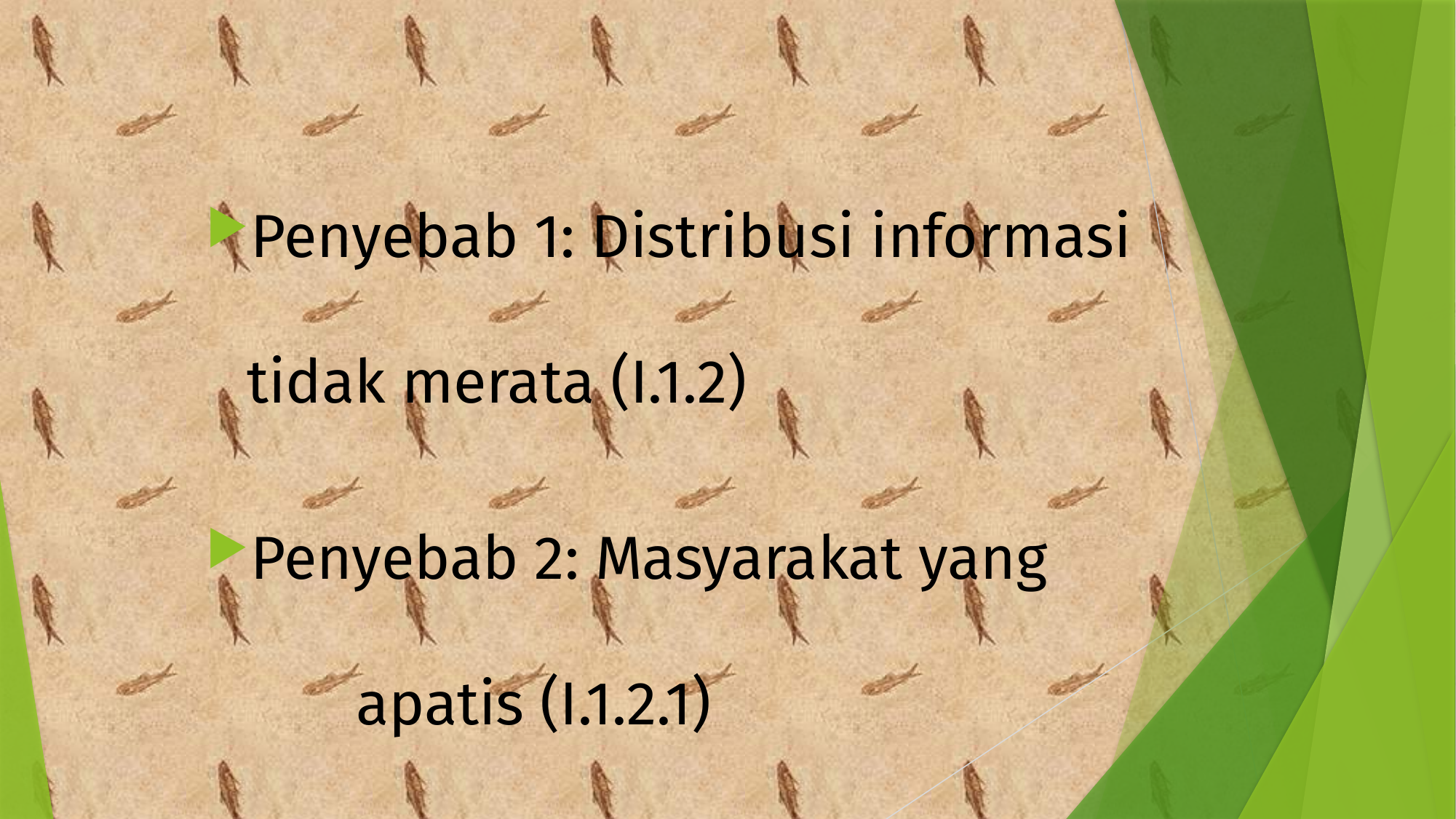

Penyebab 1: Distribusi informasi 								tidak merata (I.1.2)

Penyebab 2: Masyarakat yang 										apatis (I.1.2.1)